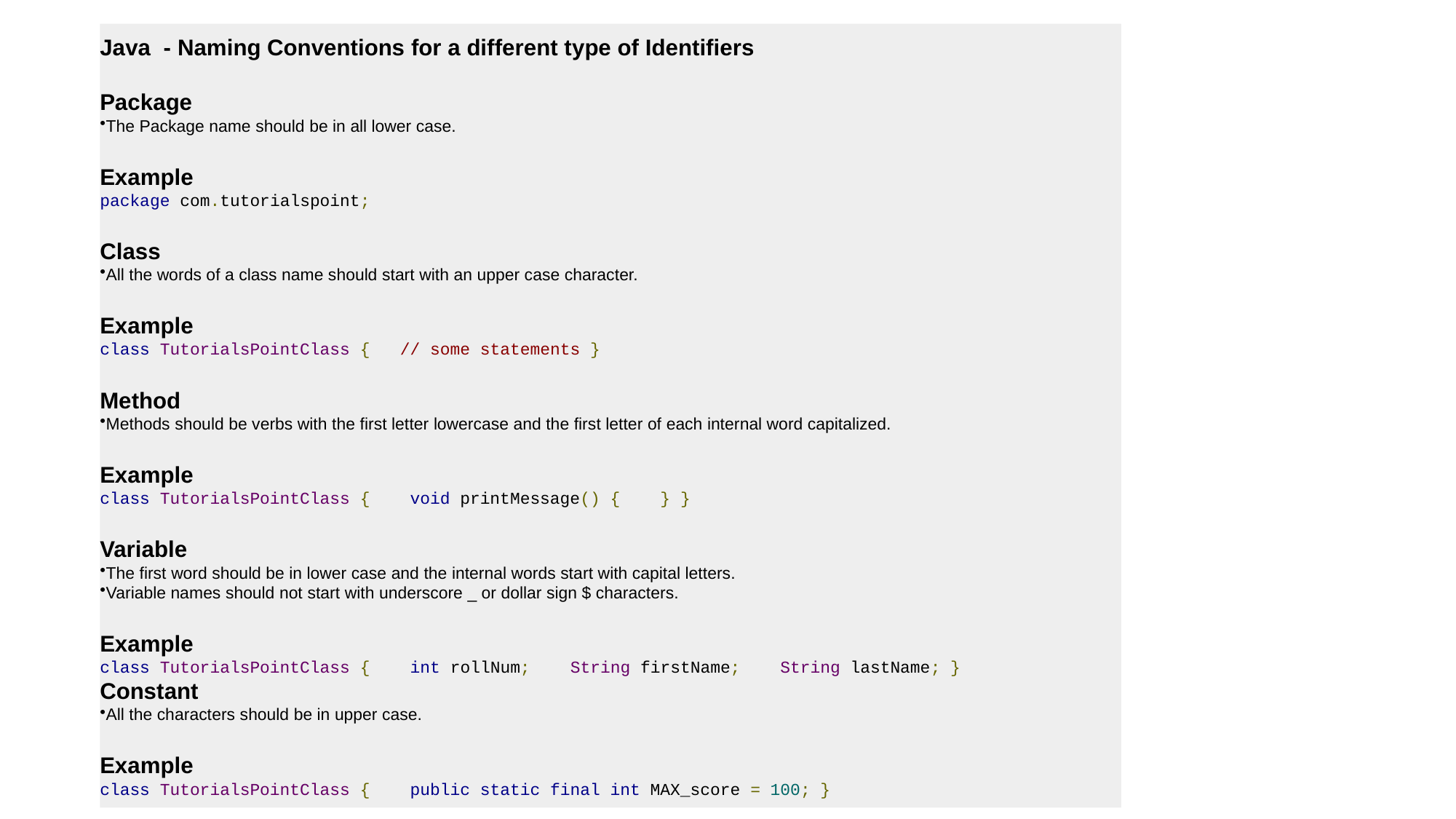

Java  - Naming Conventions for a different type of Identifiers

Package
The Package name should be in all lower case.

Example
package com.tutorialspoint;

Class
All the words of a class name should start with an upper case character.

Example
class TutorialsPointClass {   // some statements }

Method
Methods should be verbs with the first letter lowercase and the first letter of each internal word capitalized.

Example
class TutorialsPointClass {    void printMessage() {    } }

Variable
The first word should be in lower case and the internal words start with capital letters.
Variable names should not start with underscore _ or dollar sign $ characters.

Example
class TutorialsPointClass {    int rollNum;    String firstName;    String lastName; }
Constant
All the characters should be in upper case.

Example
class TutorialsPointClass {    public static final int MAX_score = 100; }